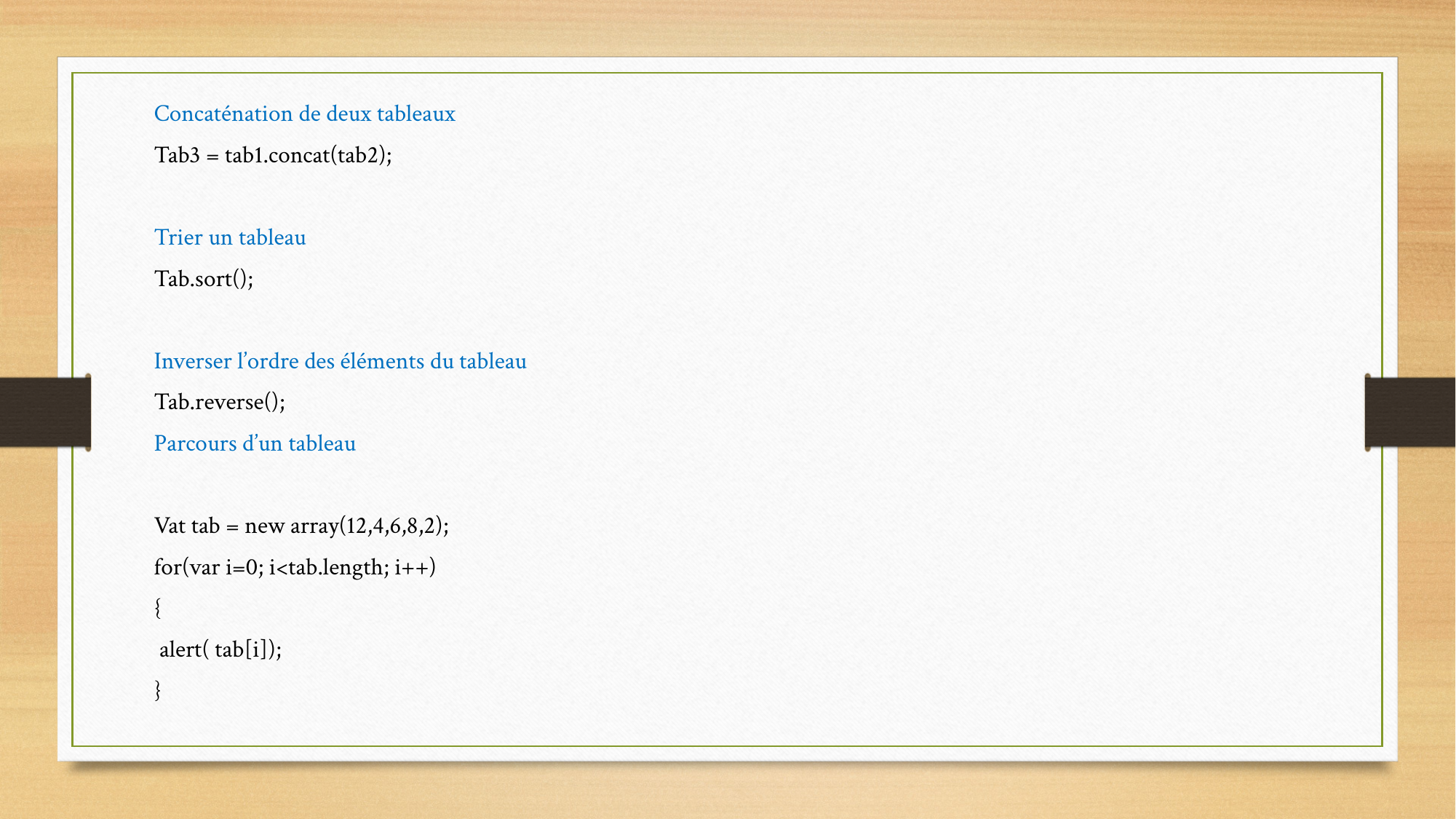

Concaténation de deux tableaux
Tab3 = tab1.concat(tab2);

Trier un tableau
Tab.sort();

Inverser l’ordre des éléments du tableau
Tab.reverse();
Parcours d’un tableau

Vat tab = new array(12,4,6,8,2);
for(var i=0; i<tab.length; i++)
{
 alert( tab[i]);
}